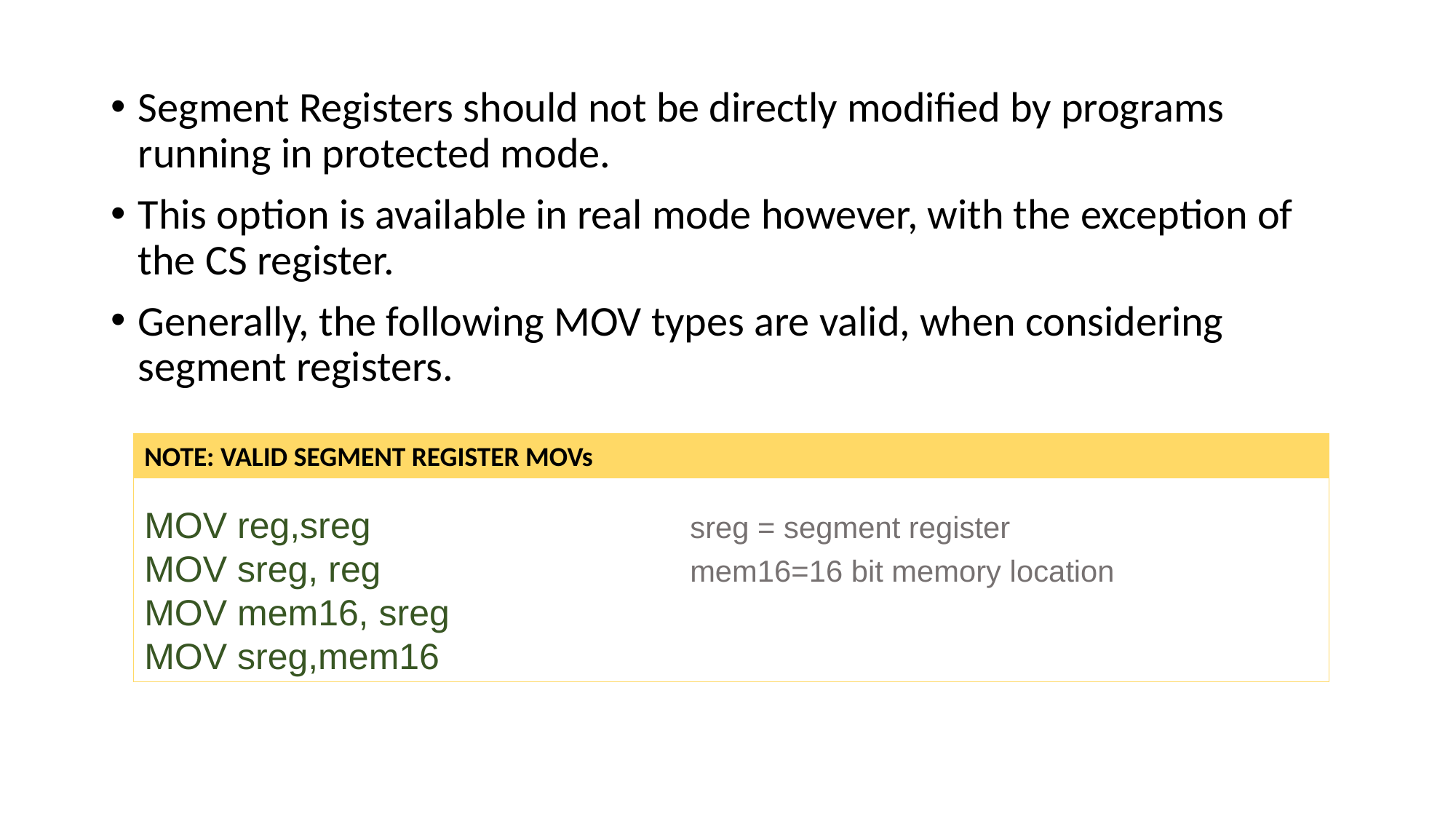

Segment Registers should not be directly modified by programs running in protected mode.
This option is available in real mode however, with the exception of the CS register.
Generally, the following MOV types are valid, when considering segment registers.

NOTE: VALID SEGMENT REGISTER MOVs

MOV reg,sreg			sreg = segment register
MOV sreg, reg			mem16=16 bit memory location
MOV mem16, sreg
MOV sreg,mem16